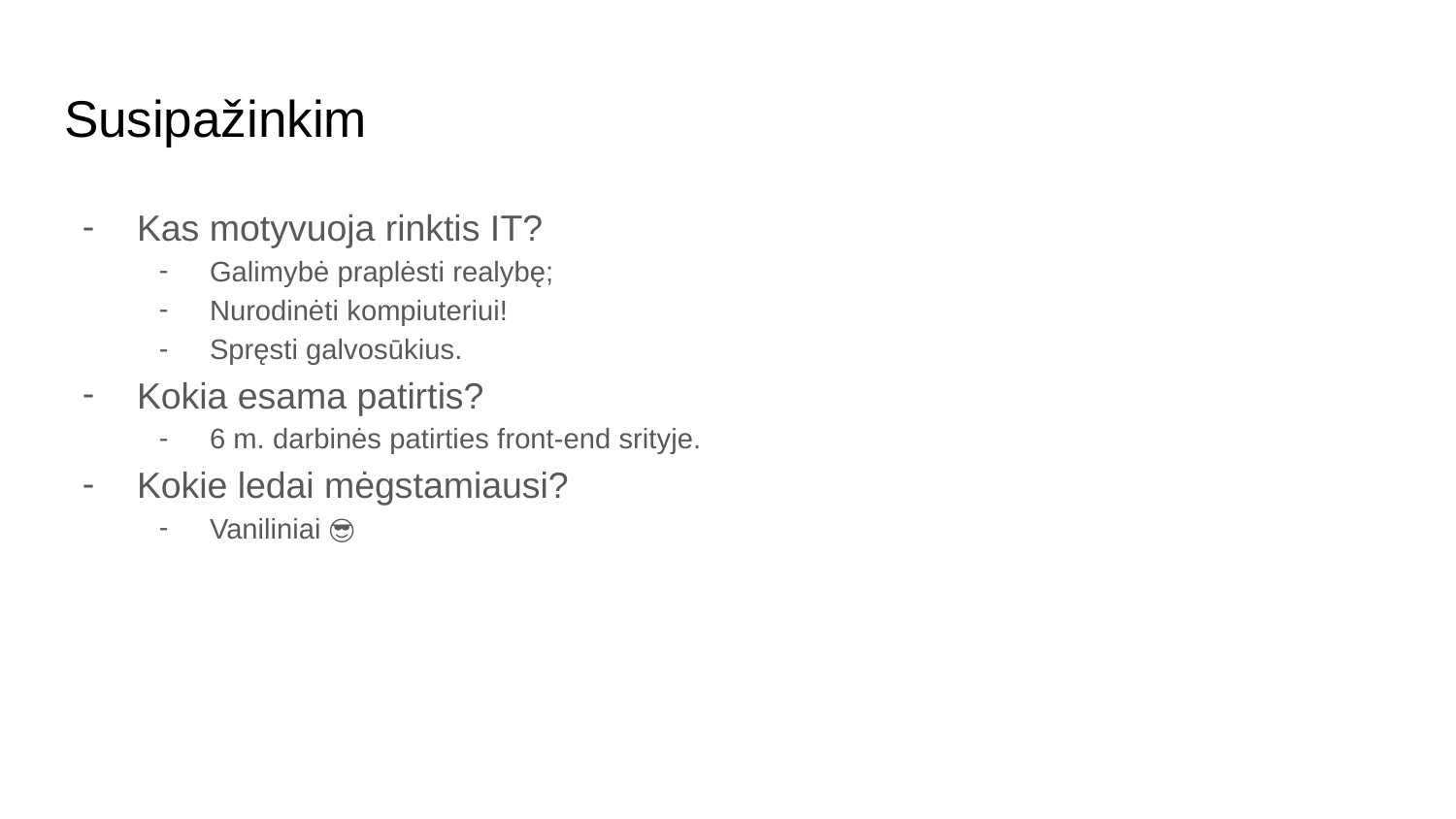

# Susipažinkim

Kas motyvuoja rinktis IT?
Galimybė praplėsti realybę;
Nurodinėti kompiuteriui!
Spręsti galvosūkius.
Kokia esama patirtis?
6 m. darbinės patirties front-end srityje.
Kokie ledai mėgstamiausi?
Vaniliniai 😎